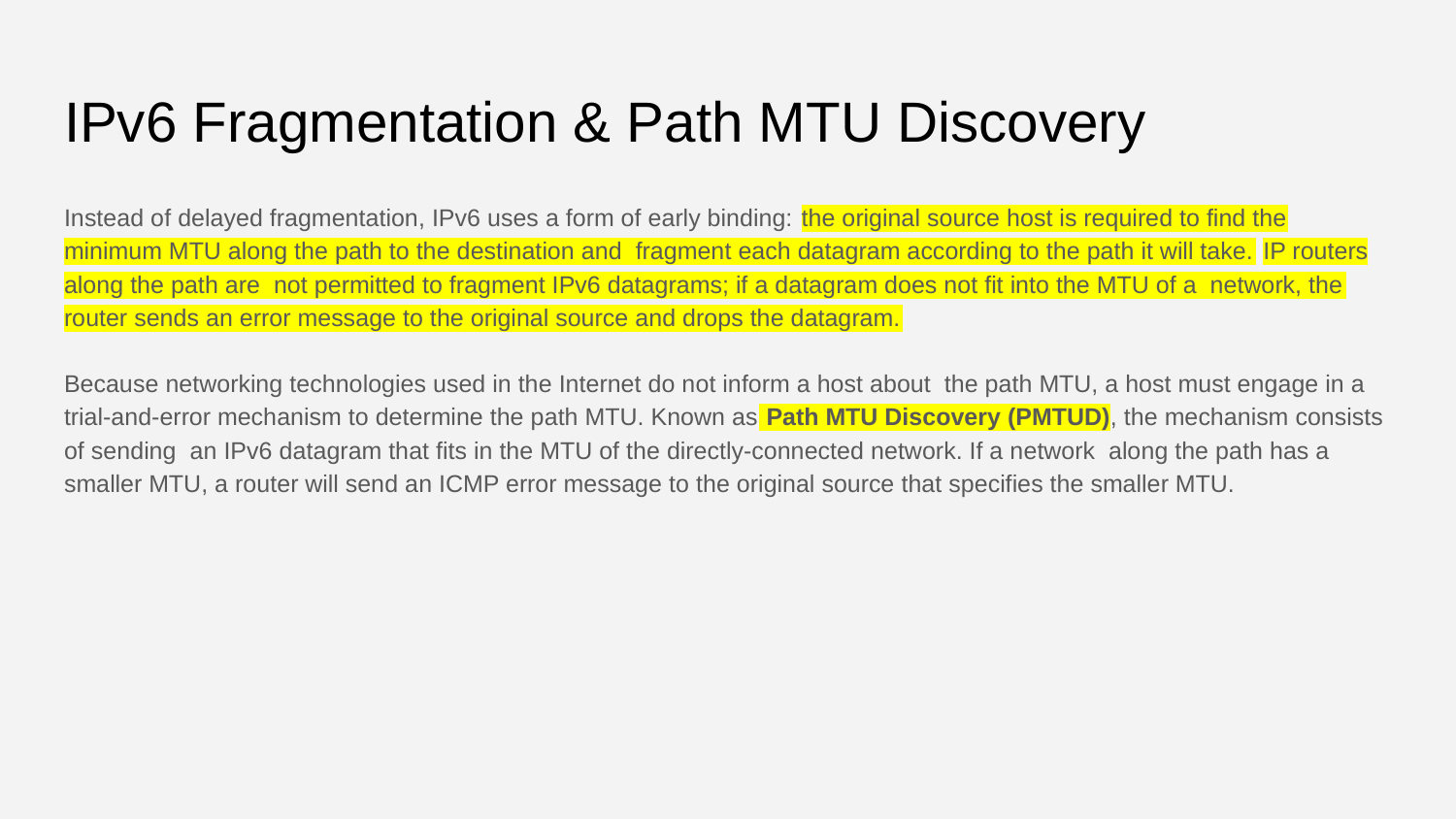

# IPv6 Fragmentation & Path MTU Discovery

Instead of delayed fragmentation, IPv6 uses a form of early binding: the original source host is required to find the minimum MTU along the path to the destination and  fragment each datagram according to the path it will take. IP routers along the path are  not permitted to fragment IPv6 datagrams; if a datagram does not fit into the MTU of a  network, the router sends an error message to the original source and drops the datagram.
Because networking technologies used in the Internet do not inform a host about  the path MTU, a host must engage in a trial-and-error mechanism to determine the path MTU. Known as Path MTU Discovery (PMTUD), the mechanism consists of sending  an IPv6 datagram that fits in the MTU of the directly-connected network. If a network  along the path has a smaller MTU, a router will send an ICMP error message to the original source that specifies the smaller MTU.